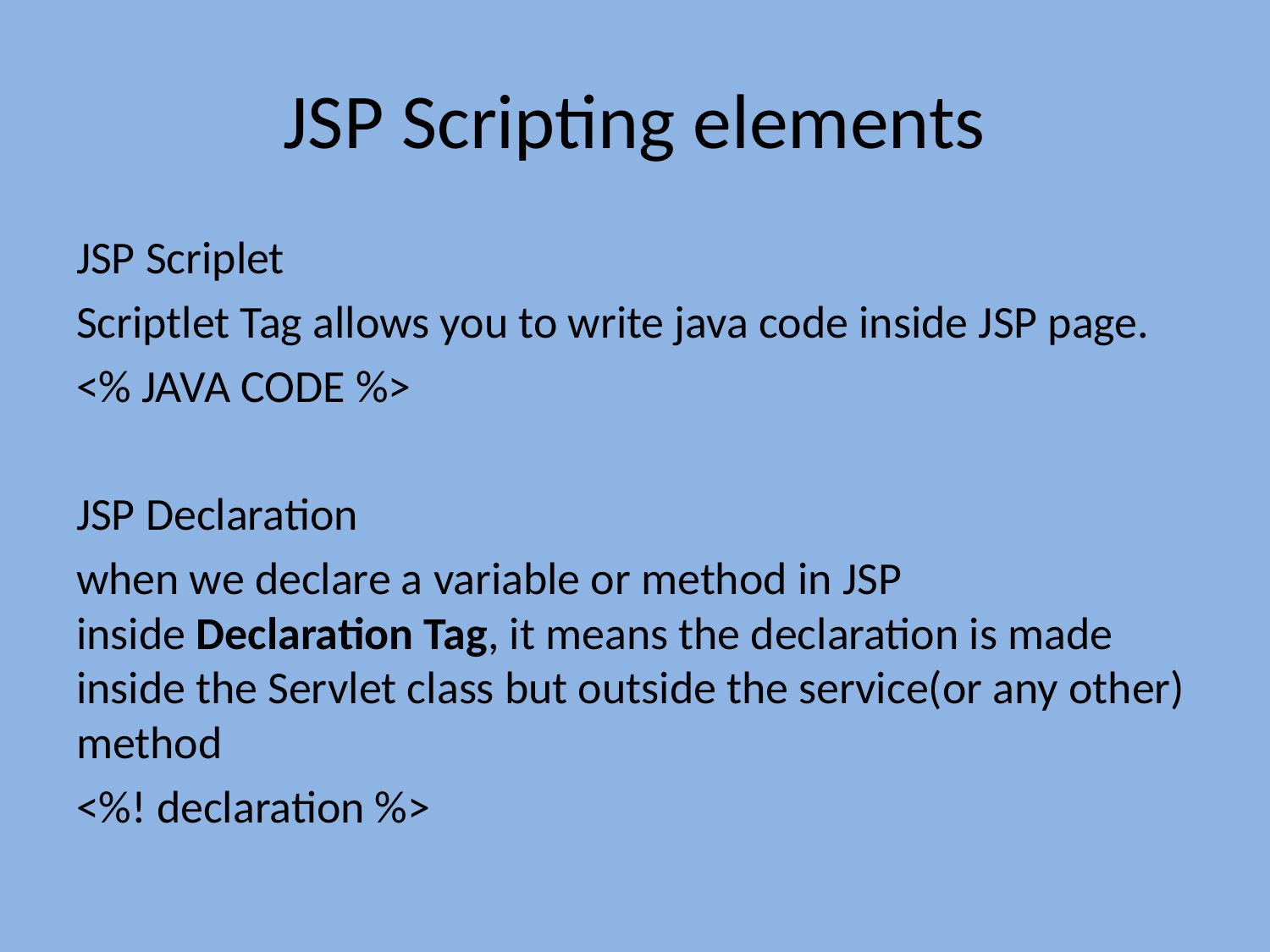

# JSP Scripting elements
JSP Scriplet
Scriptlet Tag allows you to write java code inside JSP page.
<% JAVA CODE %>

JSP Declaration
when we declare a variable or method in JSP inside Declaration Tag, it means the declaration is made inside the Servlet class but outside the service(or any other) method
<%! declaration %>